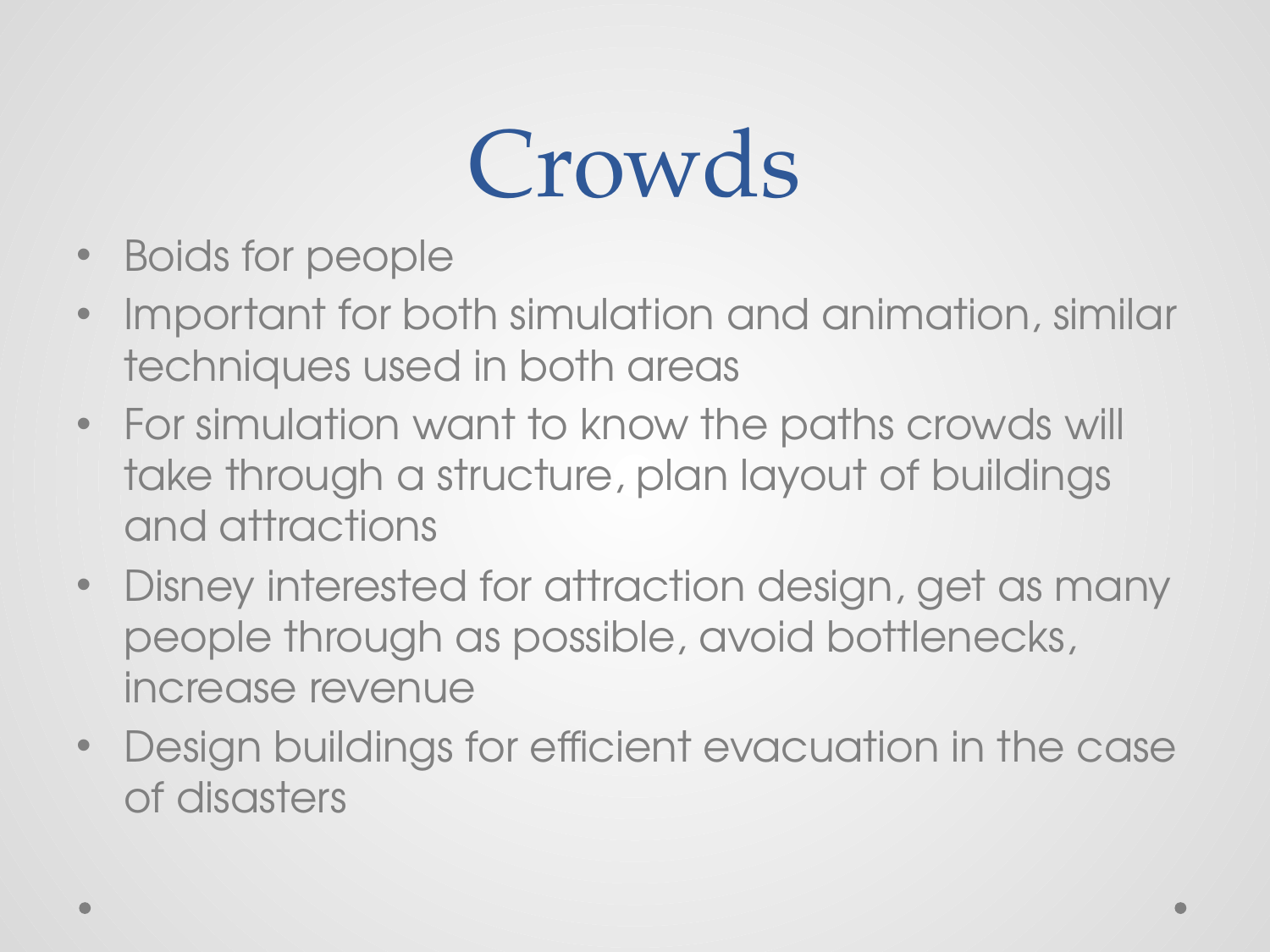

# Crowds
Boids for people
Important for both simulation and animation, similar techniques used in both areas
For simulation want to know the paths crowds will take through a structure, plan layout of buildings and attractions
Disney interested for attraction design, get as many people through as possible, avoid bottlenecks, increase revenue
Design buildings for efficient evacuation in the case of disasters